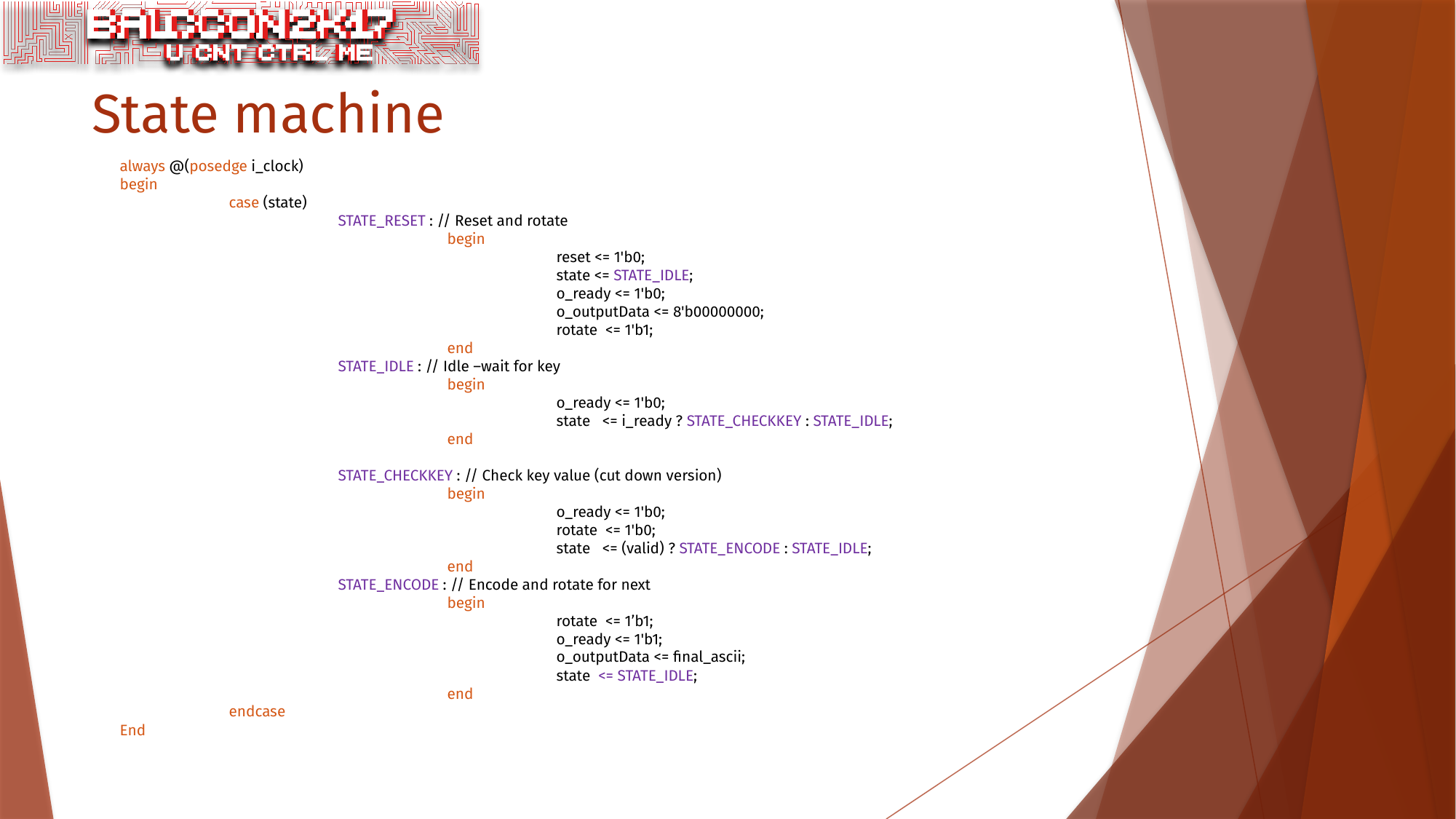

# State machine
| always @(posedge i\_clock) begin case (state) STATE\_RESET : // Reset and rotate begin reset <= 1'b0; state <= STATE\_IDLE; o\_ready <= 1'b0; o\_outputData <= 8'b00000000; rotate <= 1'b1; end STATE\_IDLE : // Idle –wait for key begin o\_ready <= 1'b0; state <= i\_ready ? STATE\_CHECKKEY : STATE\_IDLE; end STATE\_CHECKKEY : // Check key value (cut down version) begin o\_ready <= 1'b0; rotate <= 1'b0; state <= (valid) ? STATE\_ENCODE : STATE\_IDLE; end STATE\_ENCODE : // Encode and rotate for next begin rotate <= 1’b1; o\_ready <= 1'b1; o\_outputData <= final\_ascii; state <= STATE\_IDLE; end endcase End |
| --- |